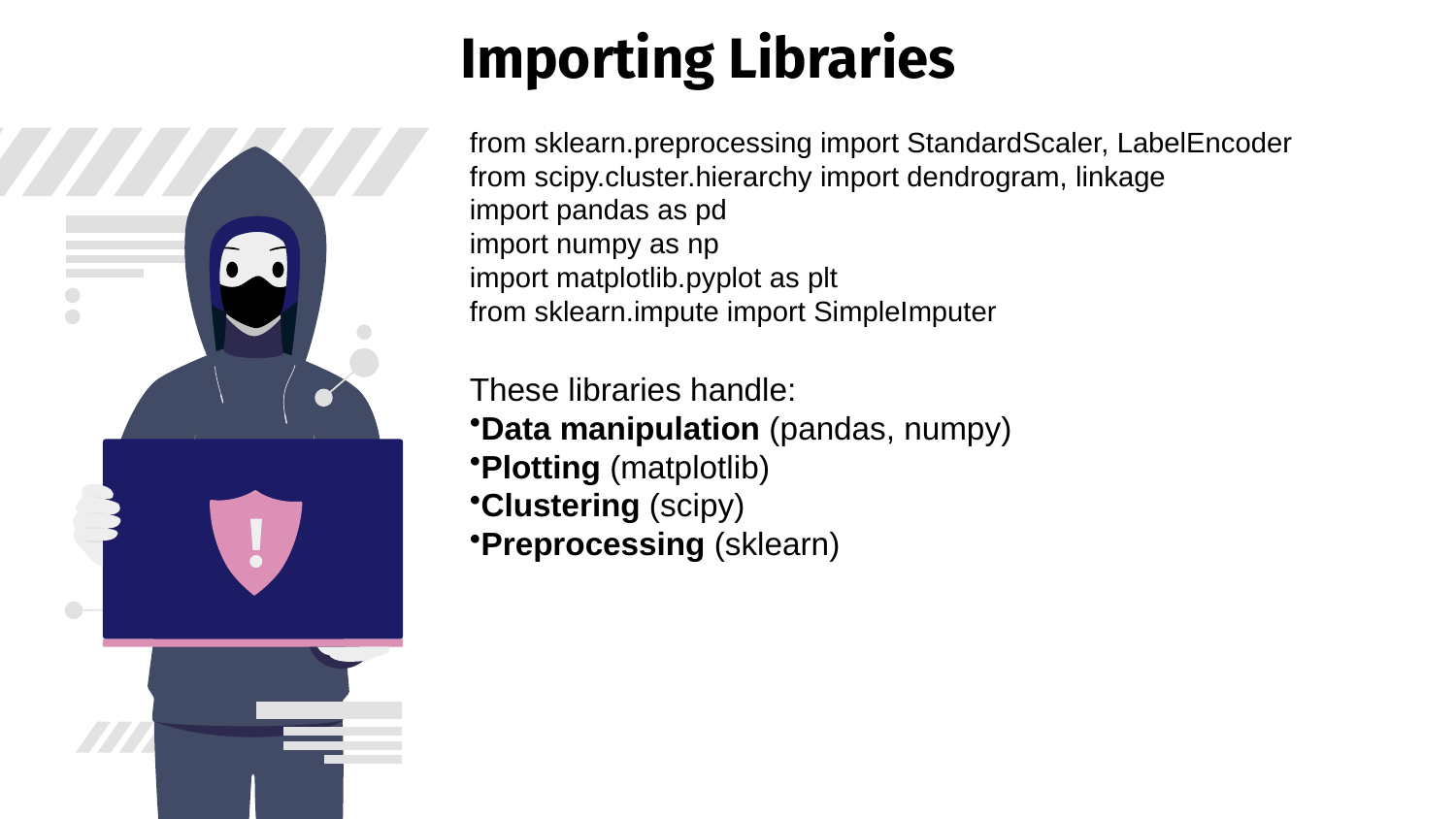

# Importing Libraries
from sklearn.preprocessing import StandardScaler, LabelEncoder
from scipy.cluster.hierarchy import dendrogram, linkage
import pandas as pd
import numpy as np
import matplotlib.pyplot as plt
from sklearn.impute import SimpleImputer

These libraries handle:
Data manipulation (pandas, numpy)
Plotting (matplotlib)
Clustering (scipy)
Preprocessing (sklearn)